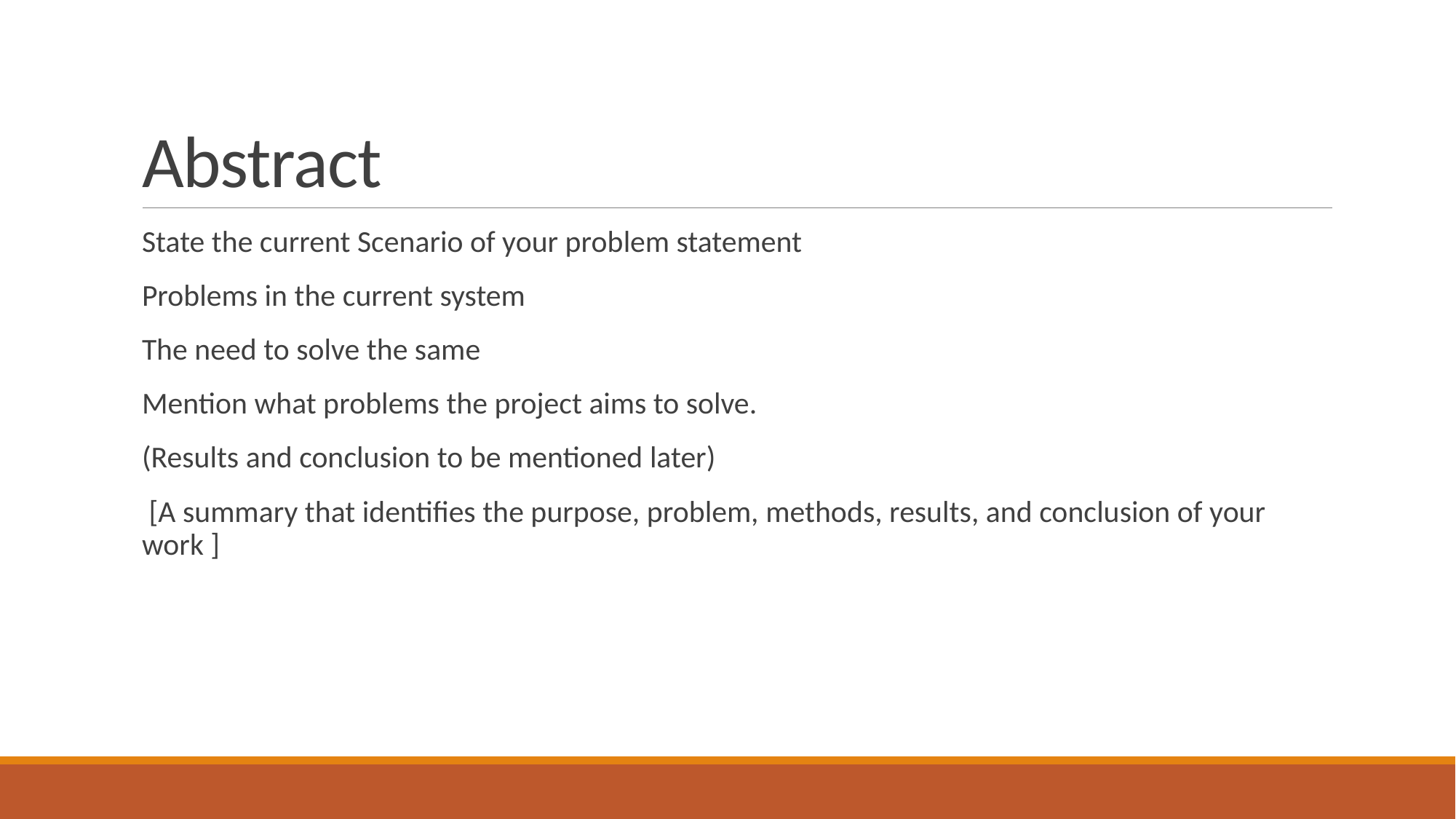

# Abstract
State the current Scenario of your problem statement
Problems in the current system
The need to solve the same
Mention what problems the project aims to solve.
(Results and conclusion to be mentioned later)
 [A summary that identifies the purpose, problem, methods, results, and conclusion of your work ]